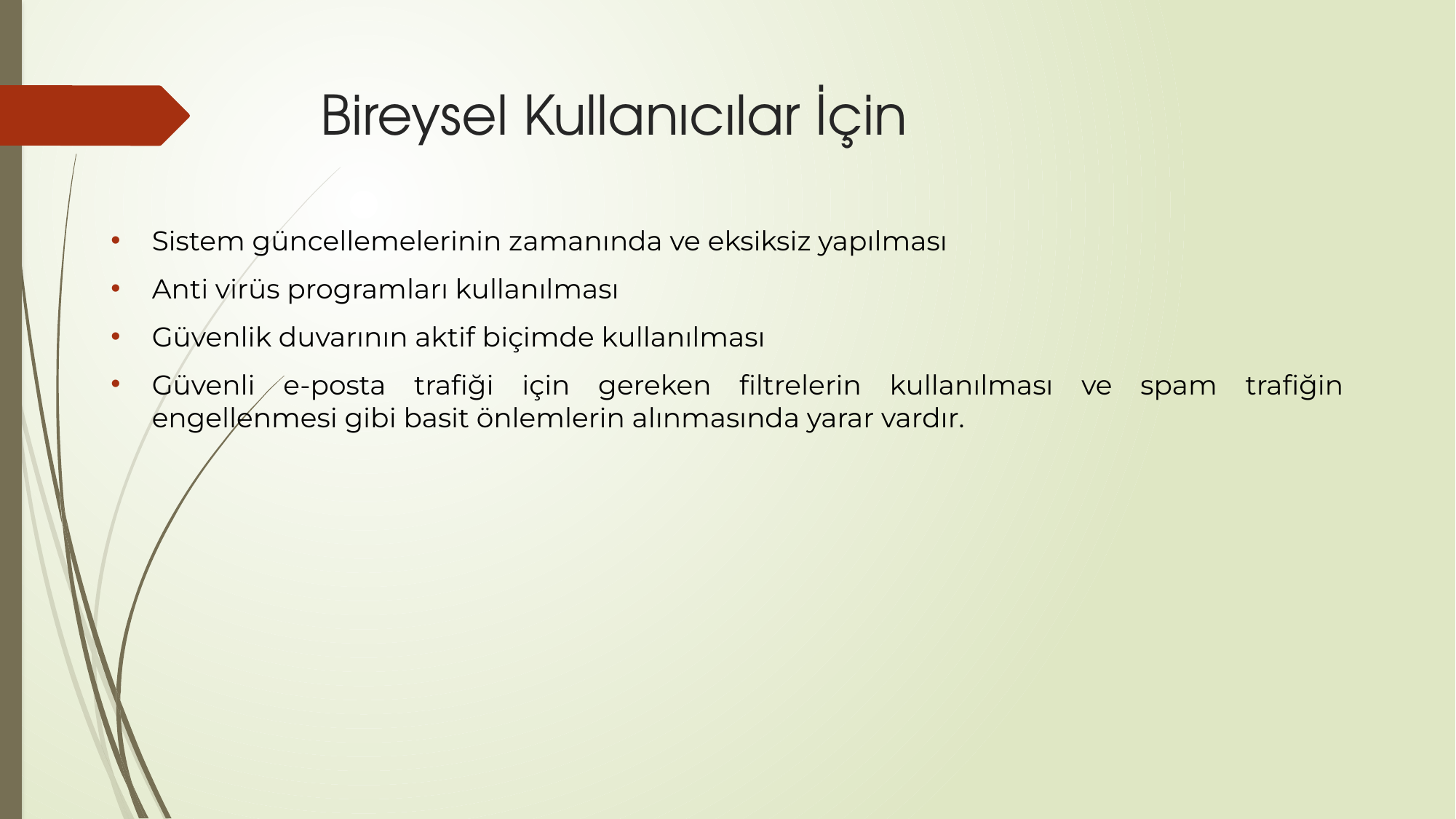

# Bireysel Kullanıcılar İçin
Sistem güncellemelerinin zamanında ve eksiksiz yapılması
Anti virüs programları kullanılması
Güvenlik duvarının aktif biçimde kullanılması
Güvenli e-posta trafiği için gereken filtrelerin kullanılması ve spam trafiğin engellenmesi gibi basit önlemlerin alınmasında yarar vardır.